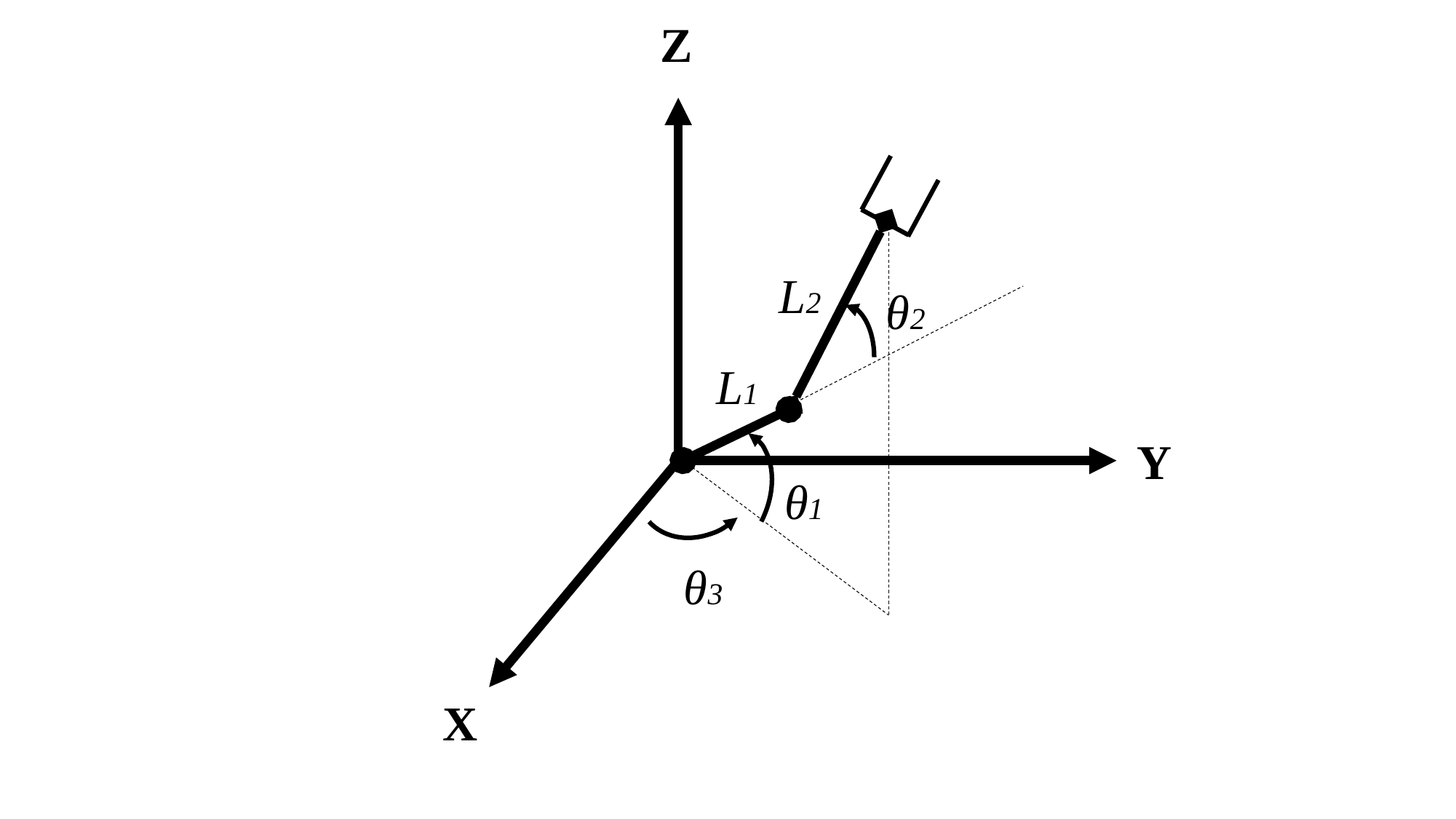

Z
Y
X
L2
θ2

L1

θ1
θ3